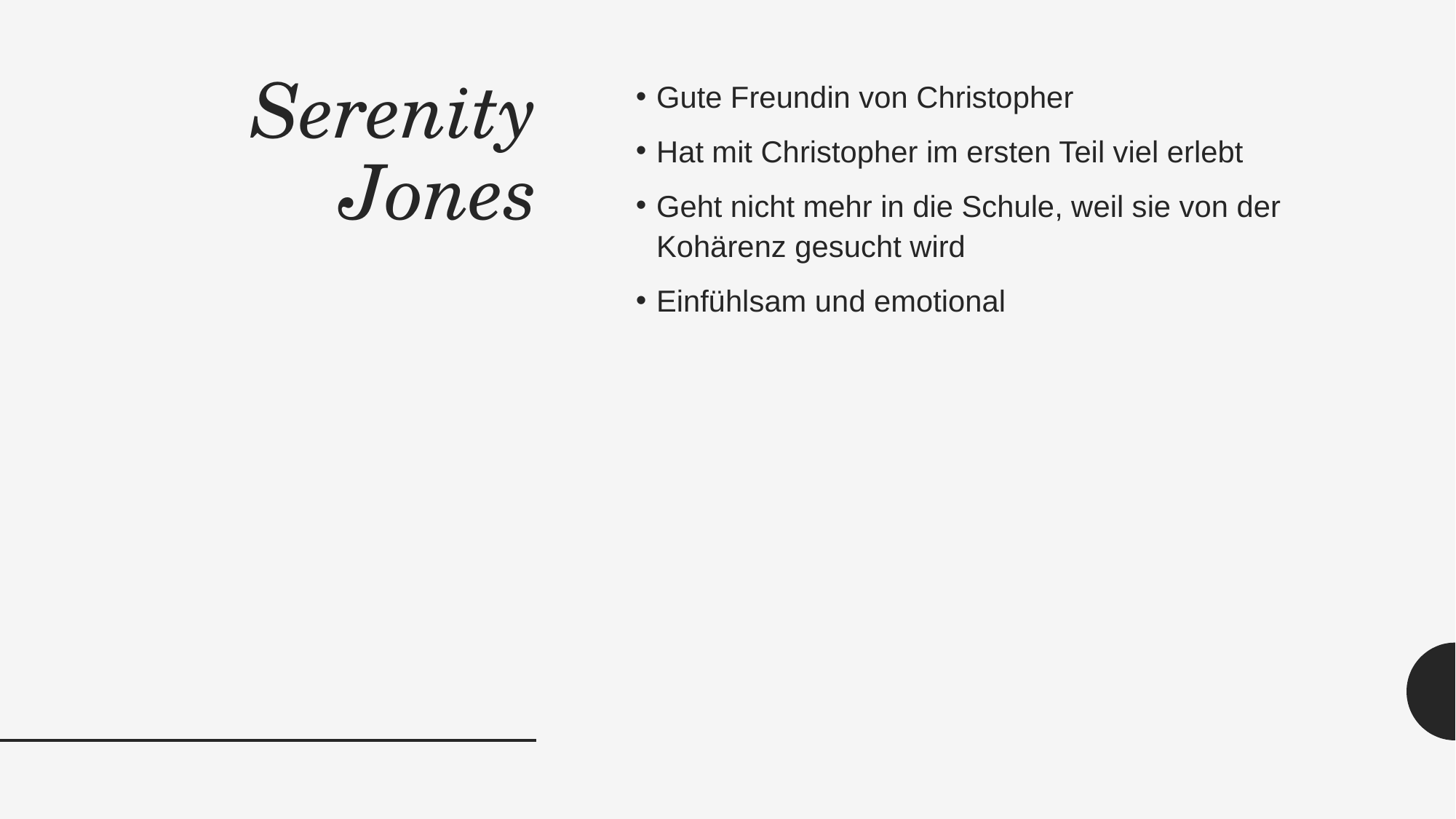

# Serenity Jones
Gute Freundin von Christopher
Hat mit Christopher im ersten Teil viel erlebt
Geht nicht mehr in die Schule, weil sie von der Kohärenz gesucht wird
Einfühlsam und emotional